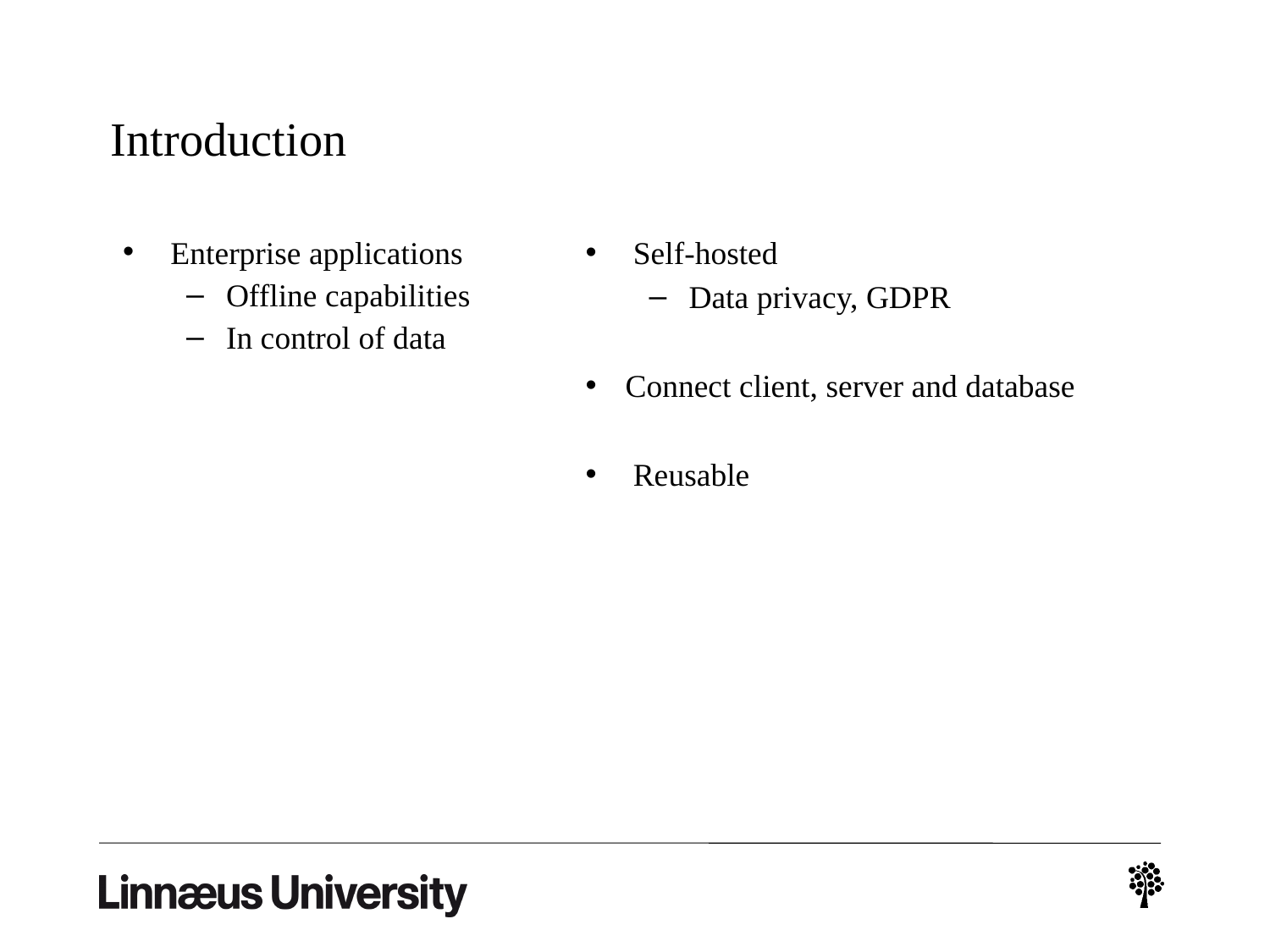

# Introduction
Enterprise applications
Offline capabilities
In control of data

Self-hosted
Data privacy, GDPR

Connect client, server and database

Reusable